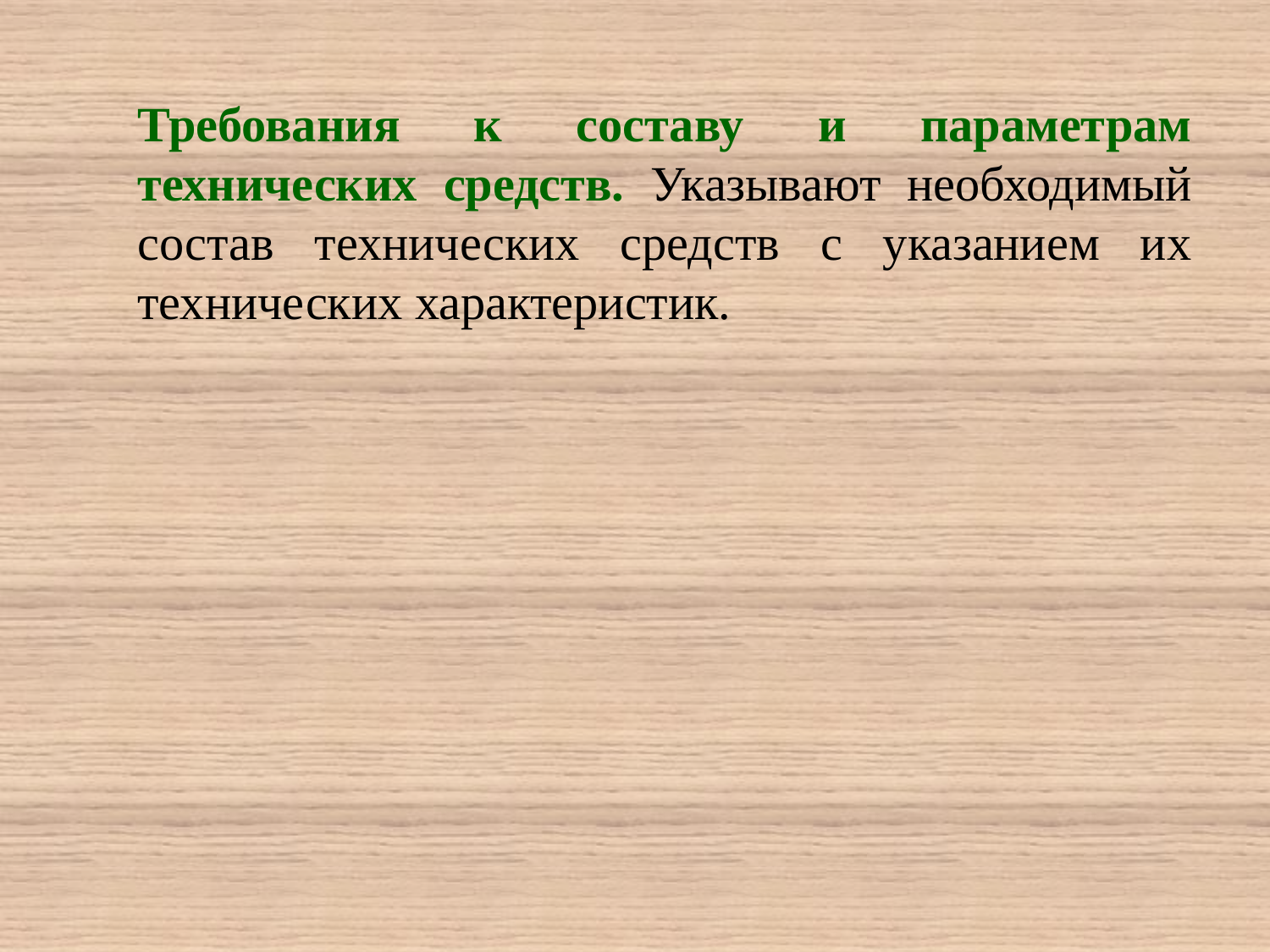

Требования к составу и параметрам технических средств. Указывают необходимый состав технических средств с указанием их технических характеристик.